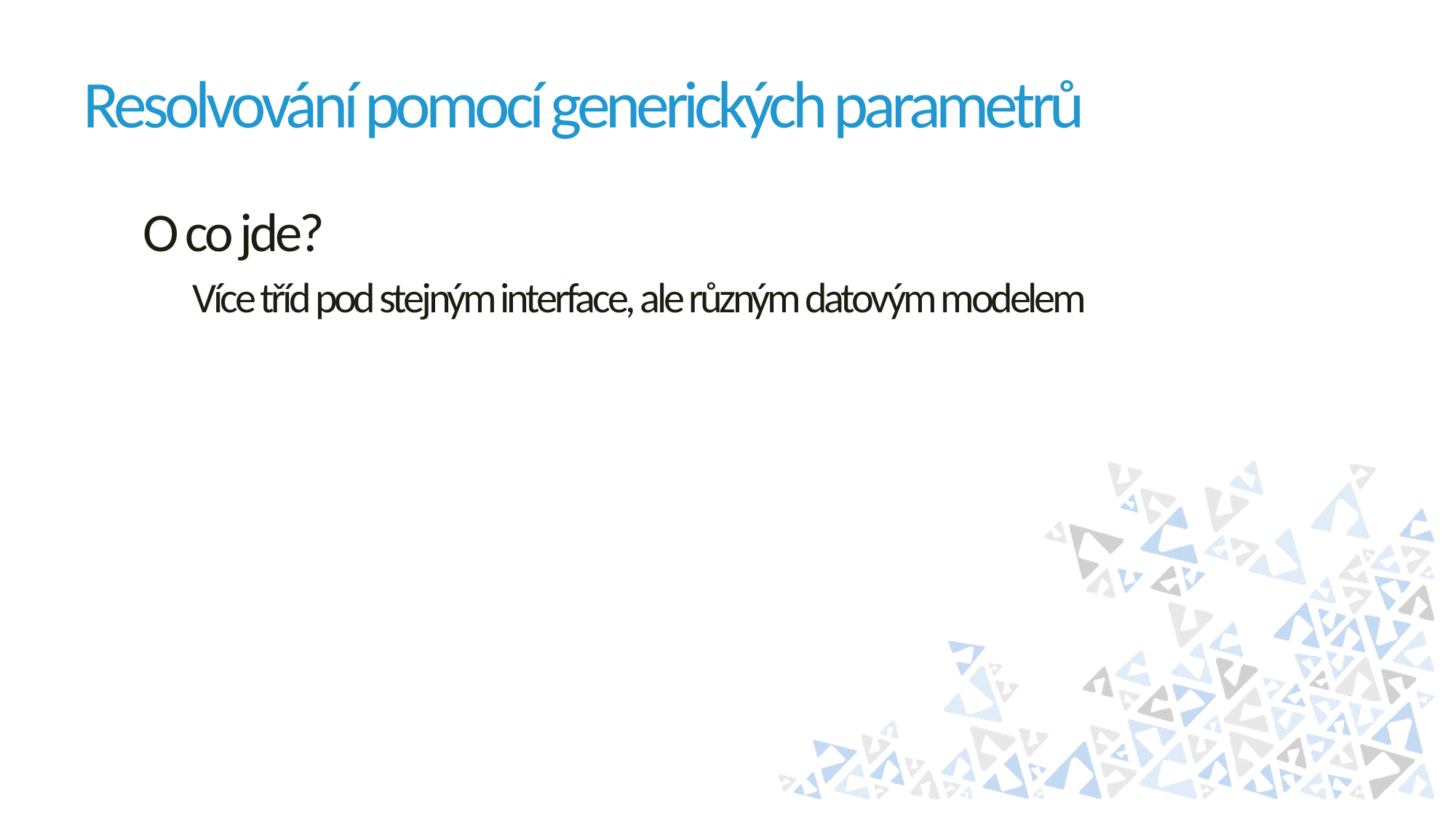

# Resolvování pomocí generických parametrů
      O co jde?
	Více tříd pod stejným interface, ale různým datovým modelem